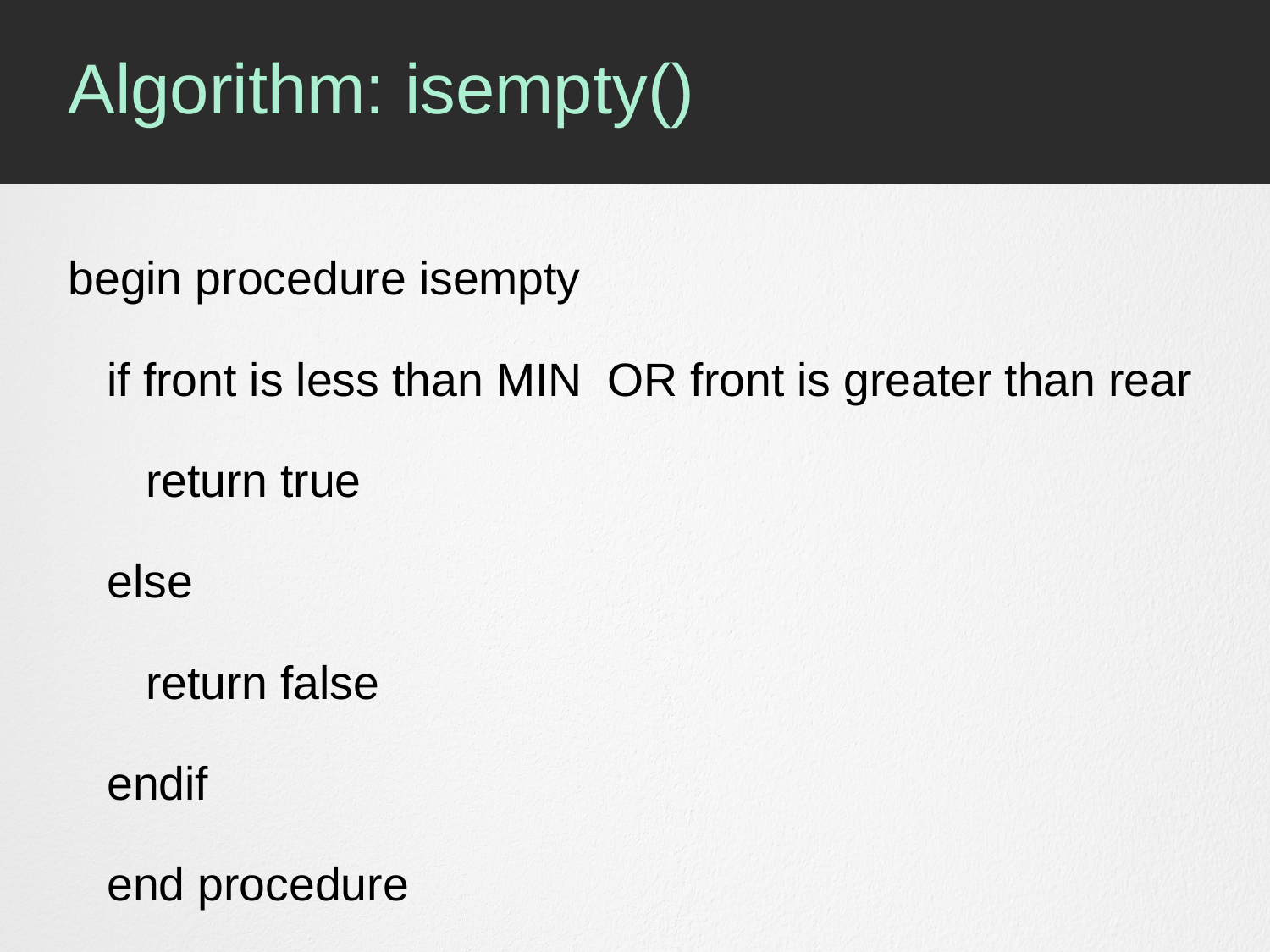

# Algorithm: isempty()
begin procedure isempty
   if front is less than MIN  OR front is greater than rear
      return true
   else
      return false
   endif
   end procedure